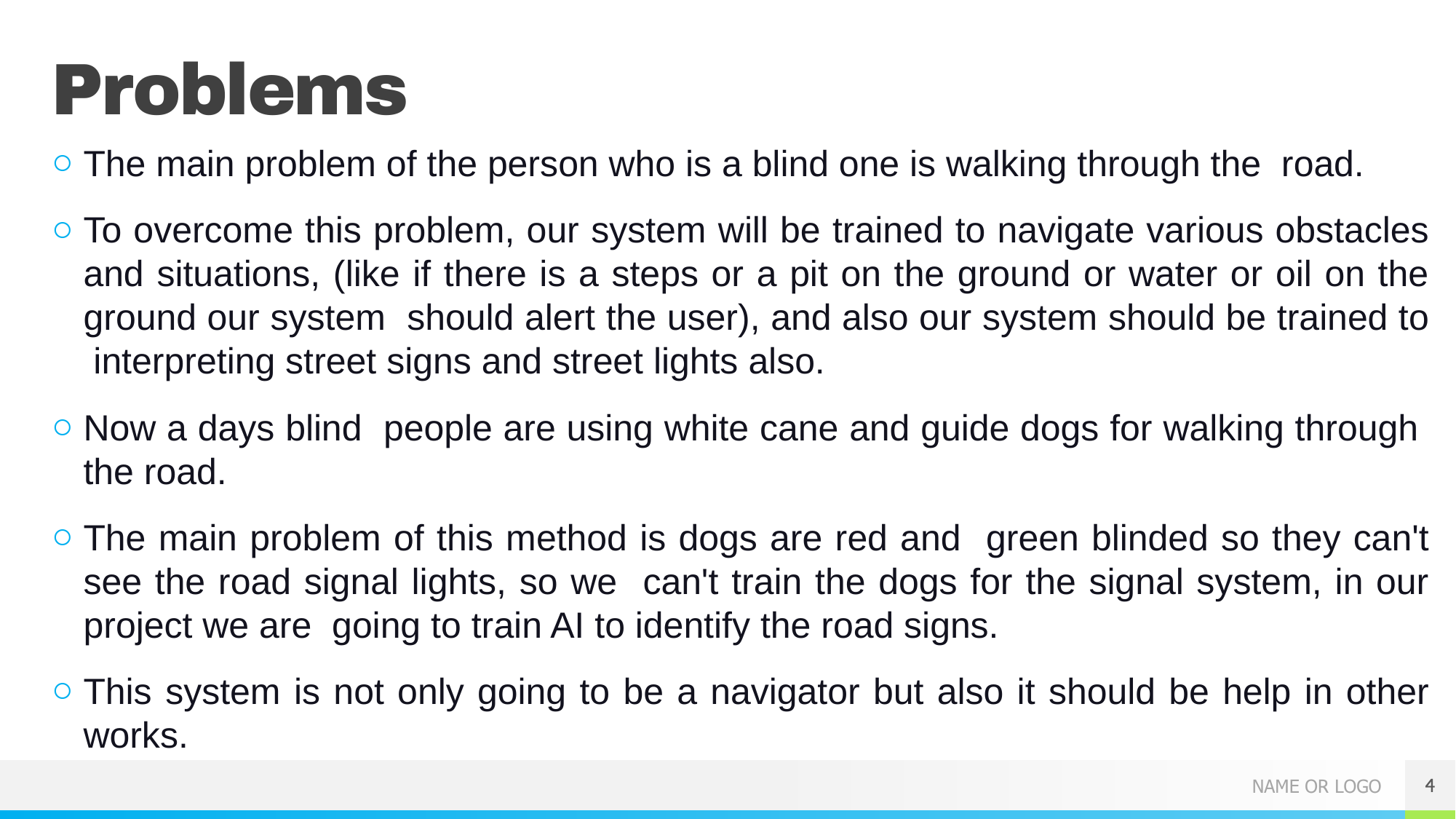

# Problems
The main problem of the person who is a blind one is walking through the  road.
To overcome this problem, our system will be trained to navigate various obstacles and situations, (like if there is a steps or a pit on the ground or water or oil on the ground our system  should alert the user), and also our system should be trained to  interpreting street signs and street lights also.
Now a days blind  people are using white cane and guide dogs for walking through  the road.
The main problem of this method is dogs are red and  green blinded so they can't see the road signal lights, so we  can't train the dogs for the signal system, in our project we are  going to train AI to identify the road signs.
This system is not only going to be a navigator but also it should be help in other works.
4